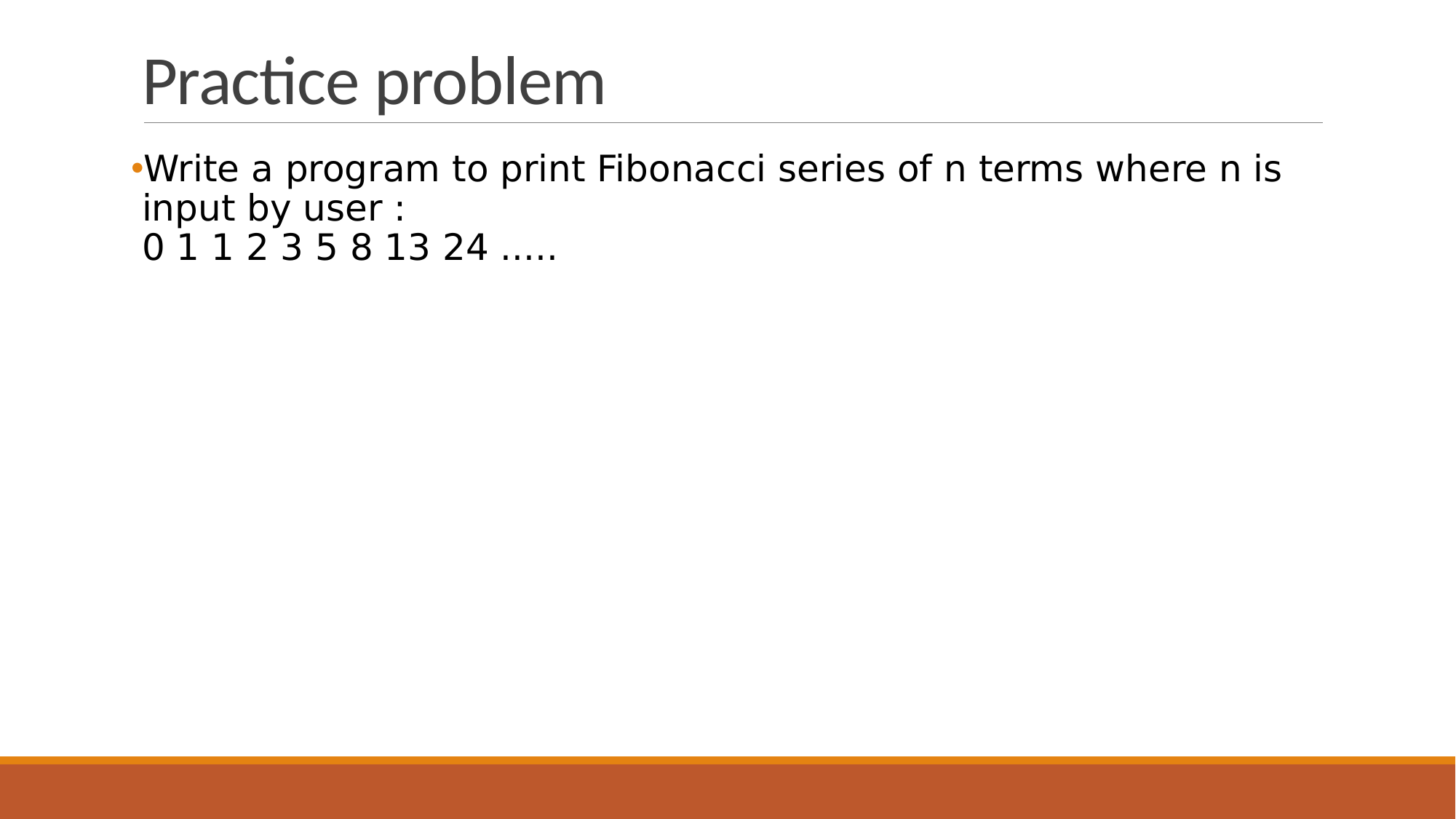

# Practice problem
Write a program to print Fibonacci series of n terms where n is input by user :
0 1 1 2 3 5 8 13 24 .....

44